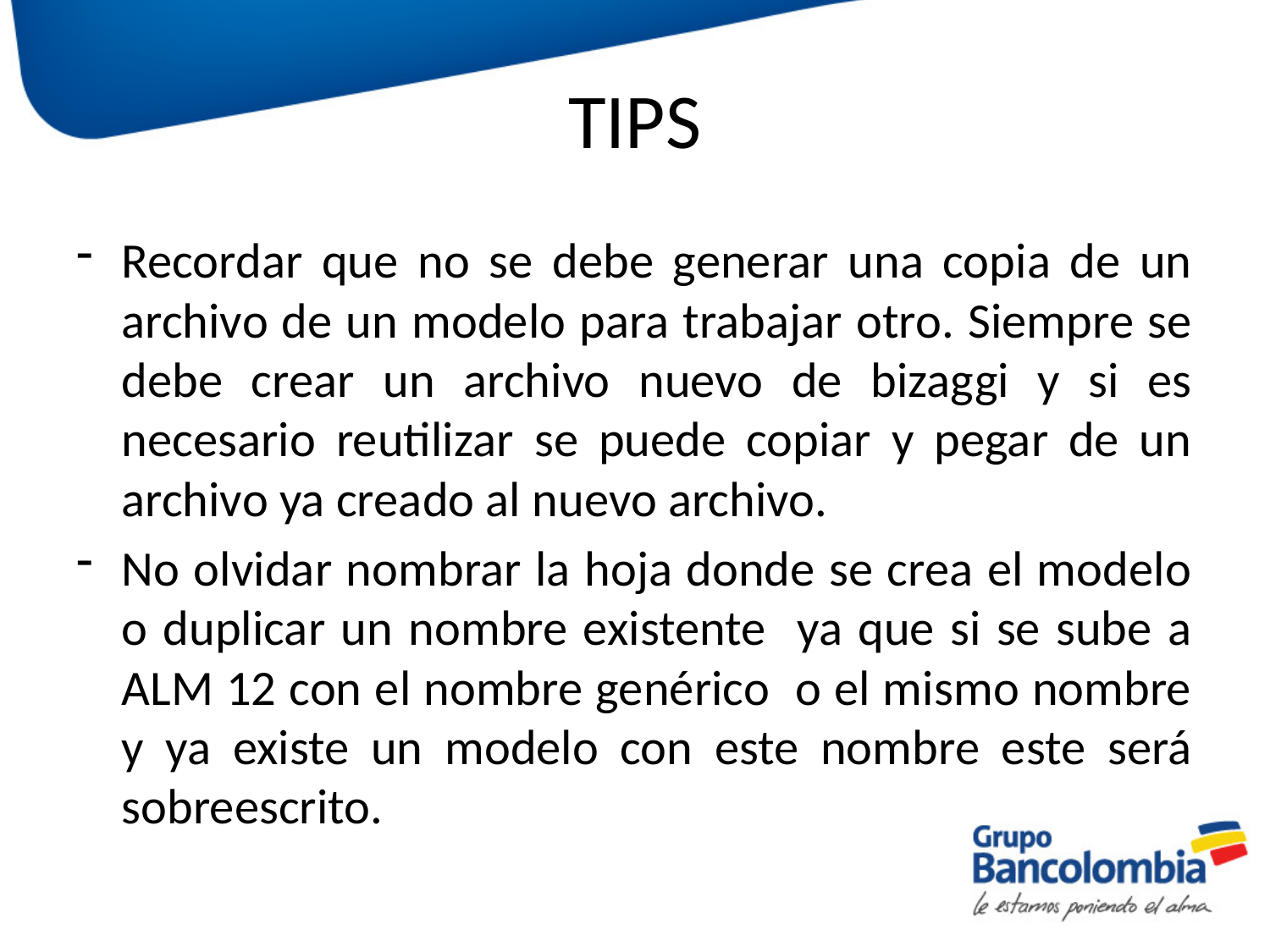

# TIPS
Recordar que no se debe generar una copia de un archivo de un modelo para trabajar otro. Siempre se debe crear un archivo nuevo de bizaggi y si es necesario reutilizar se puede copiar y pegar de un archivo ya creado al nuevo archivo.
No olvidar nombrar la hoja donde se crea el modelo o duplicar un nombre existente  ya que si se sube a ALM 12 con el nombre genérico  o el mismo nombre y ya existe un modelo con este nombre este será sobreescrito.